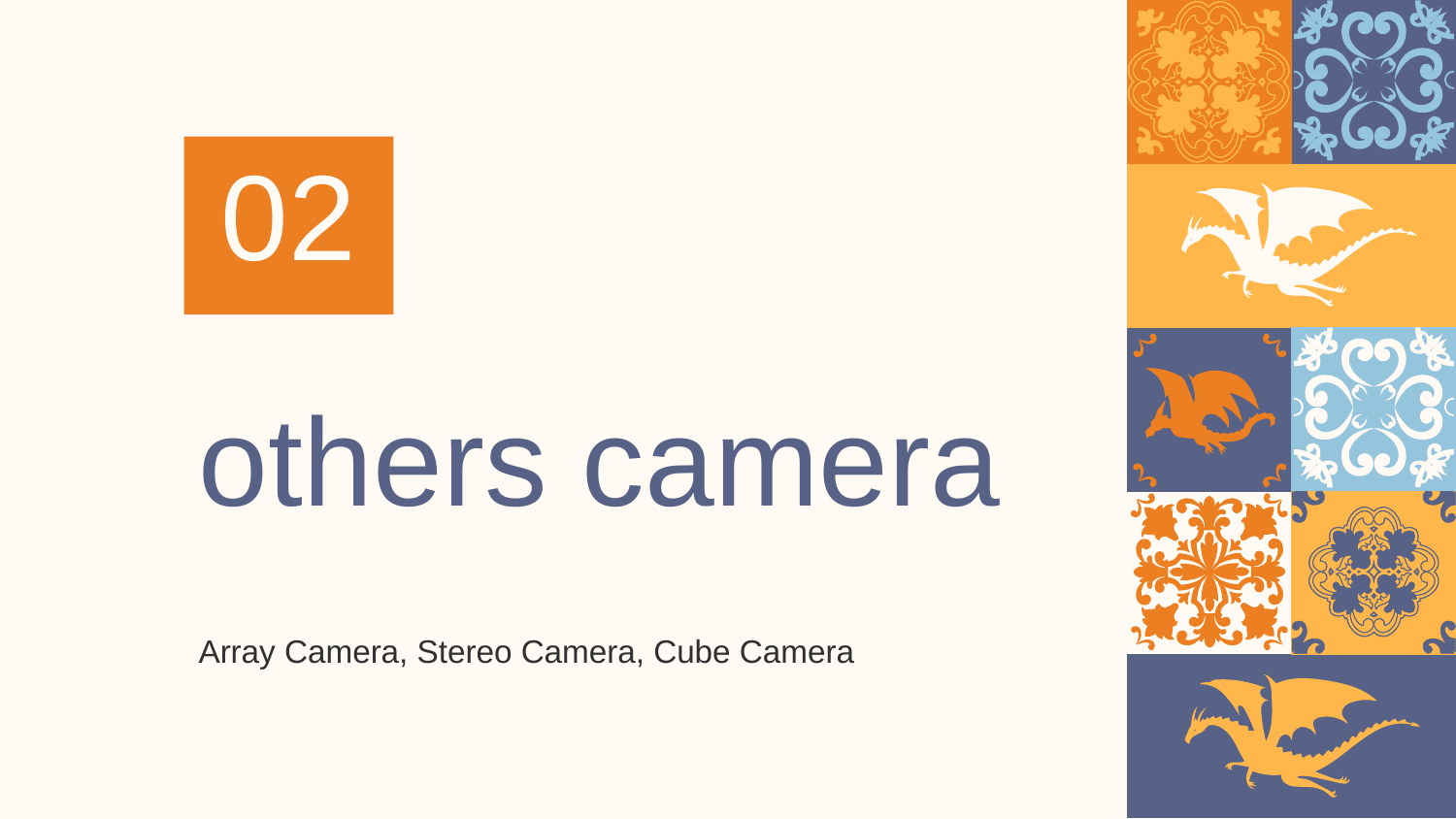

02
# others camera
Array Camera, Stereo Camera, Cube Camera